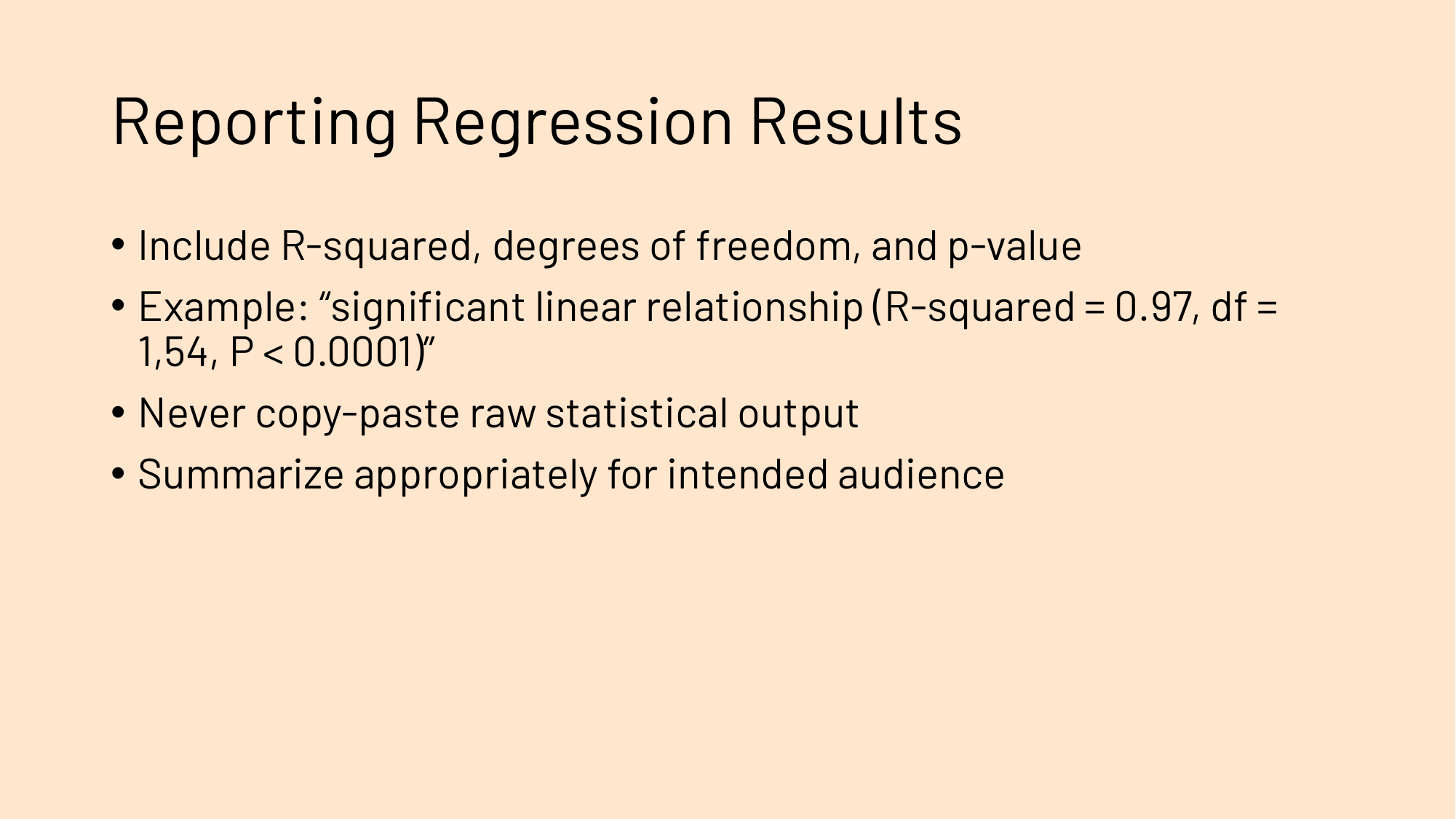

# Reporting Regression Results
Include R-squared, degrees of freedom, and p-value
Example: “significant linear relationship (R-squared = 0.97, df = 1,54, P < 0.0001)”
Never copy-paste raw statistical output
Summarize appropriately for intended audience